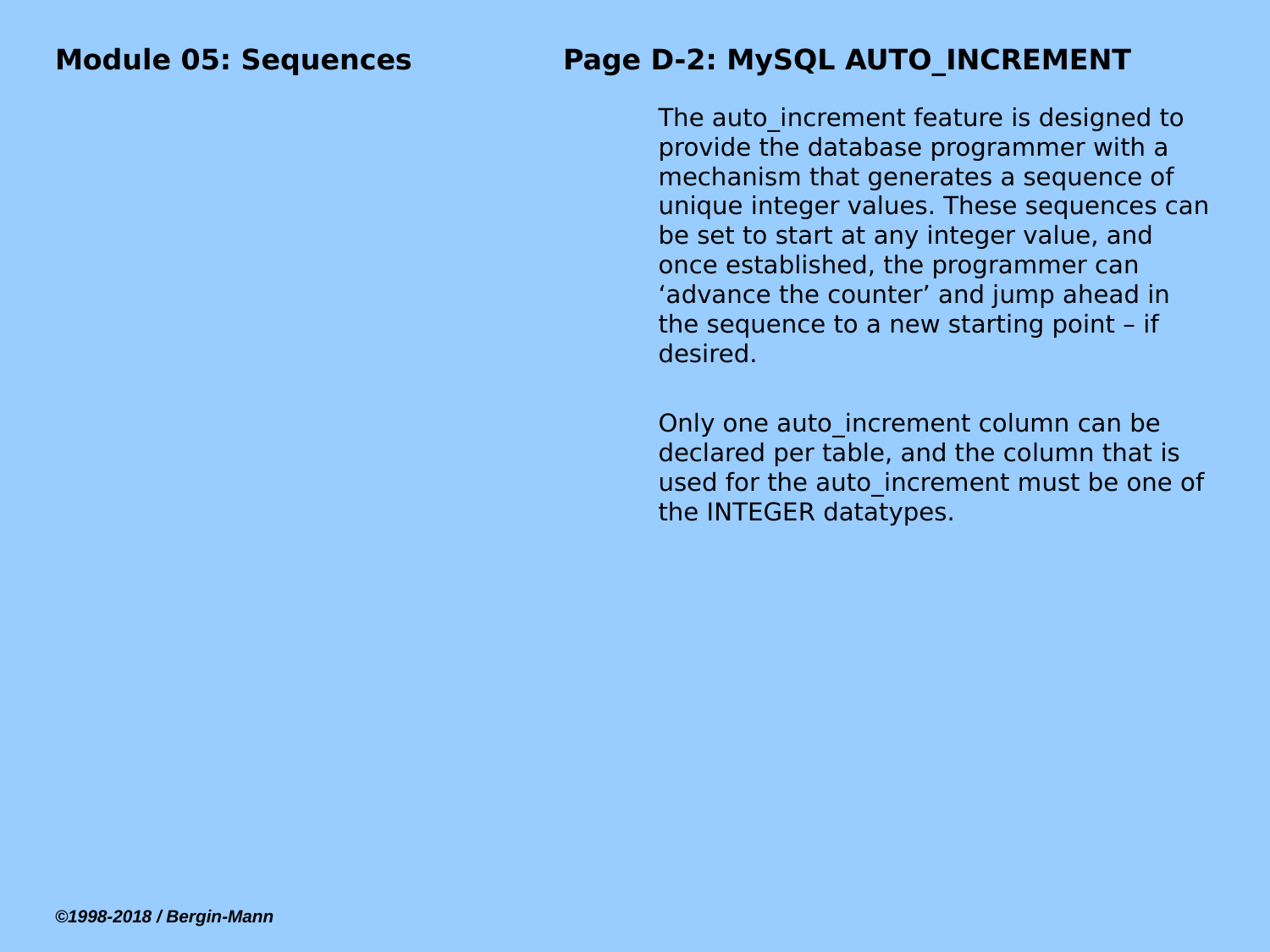

# Module 05: Sequences		Page D-2: MySQL AUTO_INCREMENT

The auto_increment feature is designed to provide the database programmer with a mechanism that generates a sequence of unique integer values. These sequences can be set to start at any integer value, and once established, the programmer can ‘advance the counter’ and jump ahead in the sequence to a new starting point – if desired.

Only one auto_increment column can be declared per table, and the column that is used for the auto_increment must be one of the INTEGER datatypes.
©1998-2018 / Bergin-Mann